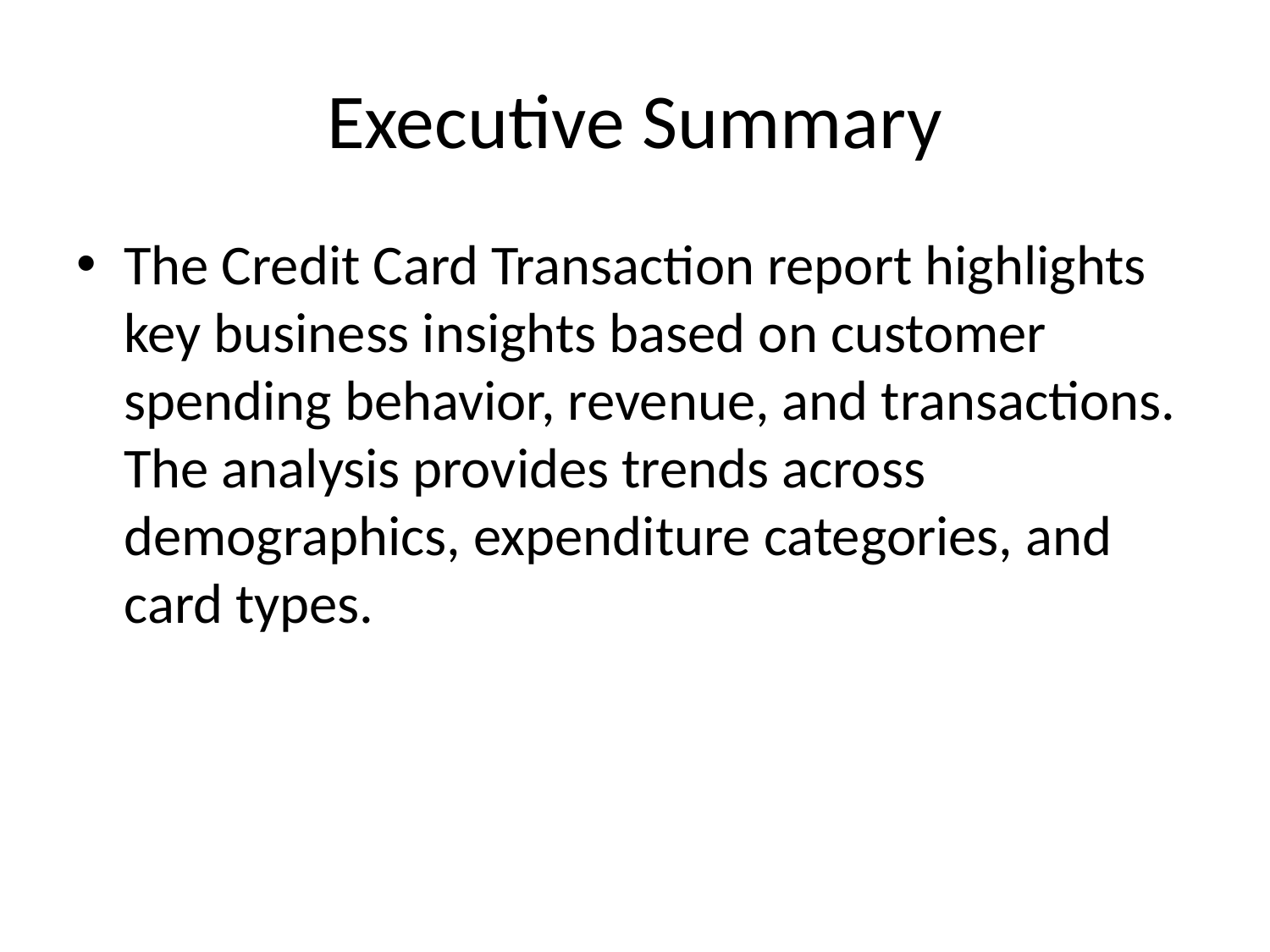

# Executive Summary
The Credit Card Transaction report highlights key business insights based on customer spending behavior, revenue, and transactions. The analysis provides trends across demographics, expenditure categories, and card types.